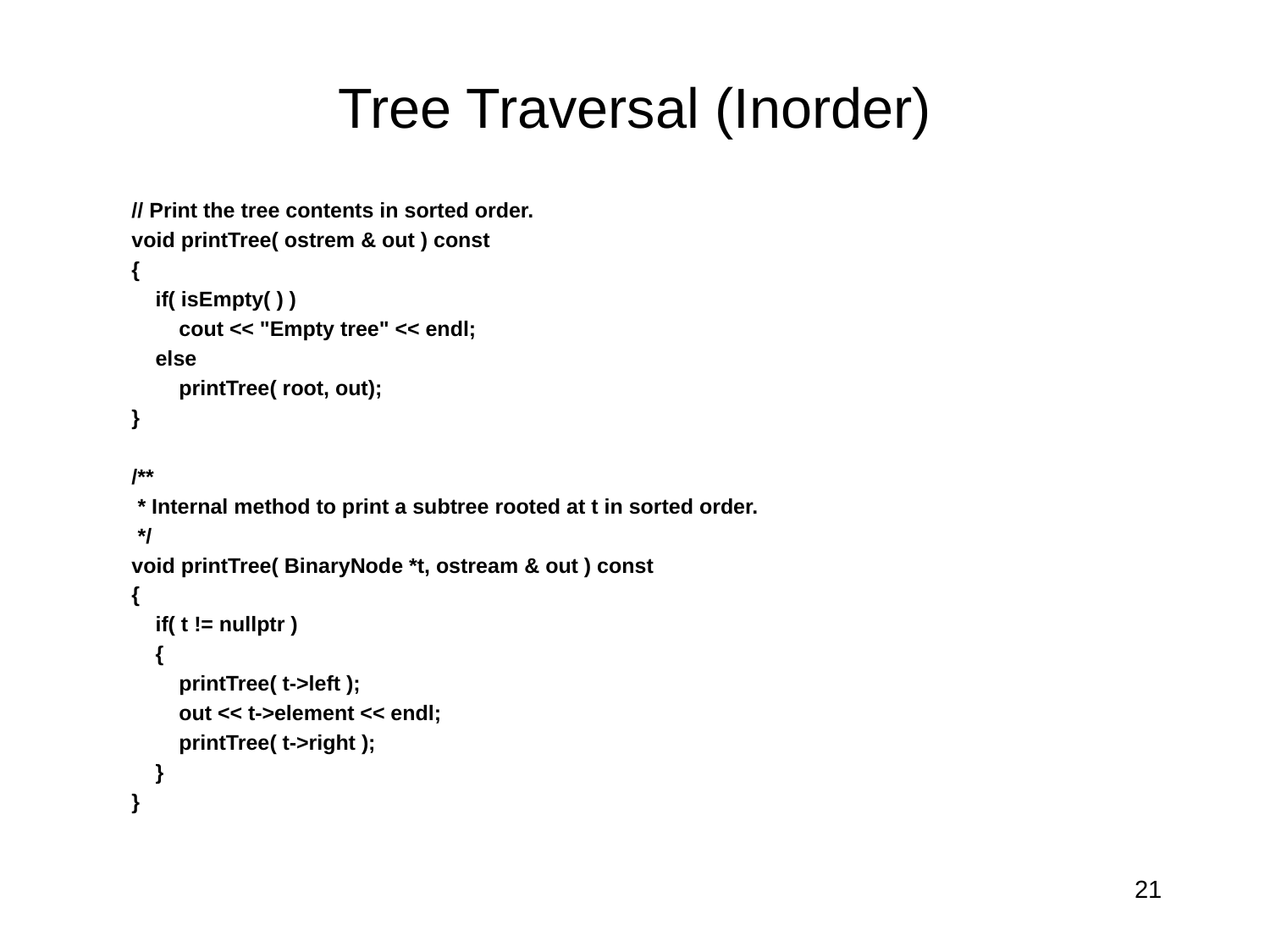

# Tree Traversal (Inorder)
    // Print the tree contents in sorted order.
    void printTree( ostrem & out ) const
    {
        if( isEmpty( ) )
            cout << "Empty tree" << endl;
        else
            printTree( root, out);
    }

    /**
     * Internal method to print a subtree rooted at t in sorted order.
     */
    void printTree( BinaryNode *t, ostream & out ) const
    {
        if( t != nullptr )
        {
            printTree( t->left );
            out << t->element << endl;
            printTree( t->right );
        }
    }

21